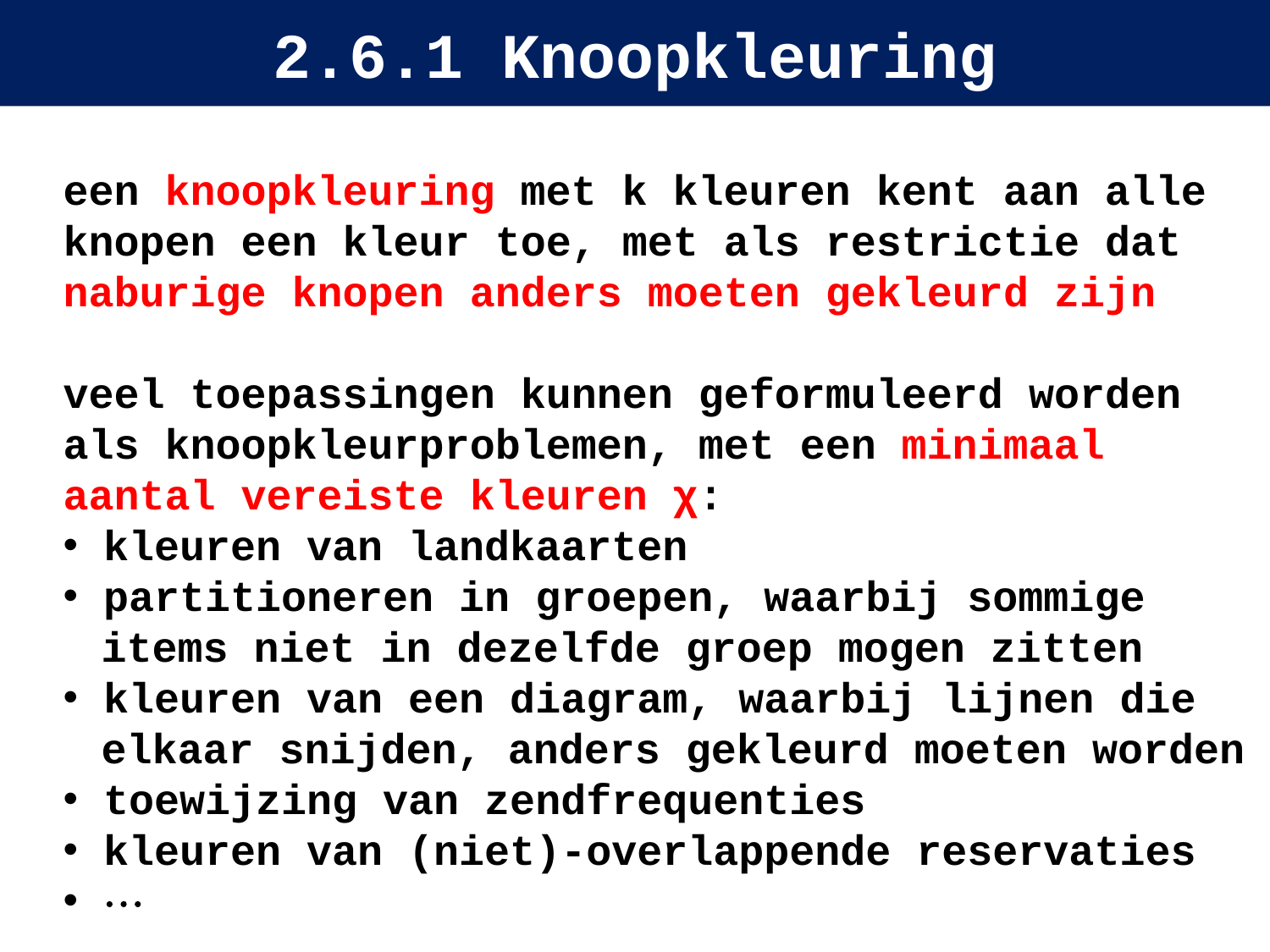

# 2.6.1 Knoopkleuring

een knoopkleuring met k kleuren kent aan alle knopen een kleur toe, met als restrictie dat naburige knopen anders moeten gekleurd zijn

veel toepassingen kunnen geformuleerd worden als knoopkleurproblemen, met een minimaal aantal vereiste kleuren χ:
 kleuren van landkaarten
 partitioneren in groepen, waarbij sommige
  items niet in dezelfde groep mogen zitten
 kleuren van een diagram, waarbij lijnen die
  elkaar snijden, anders gekleurd moeten worden
 toewijzing van zendfrequenties
 kleuren van (niet)-overlappende reservaties
 …